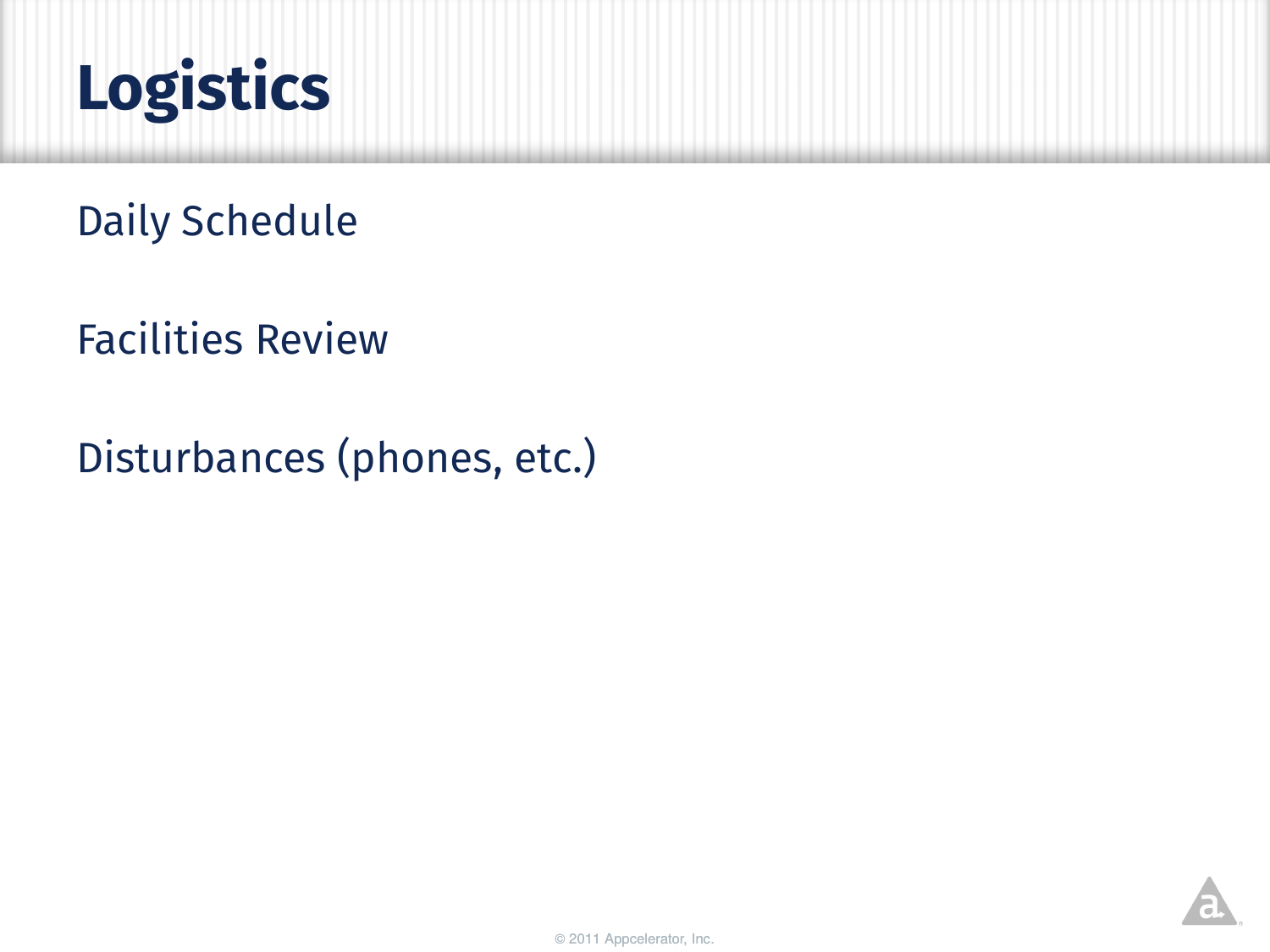

# Logistics
Daily Schedule

Facilities Review

Disturbances (phones, etc.)